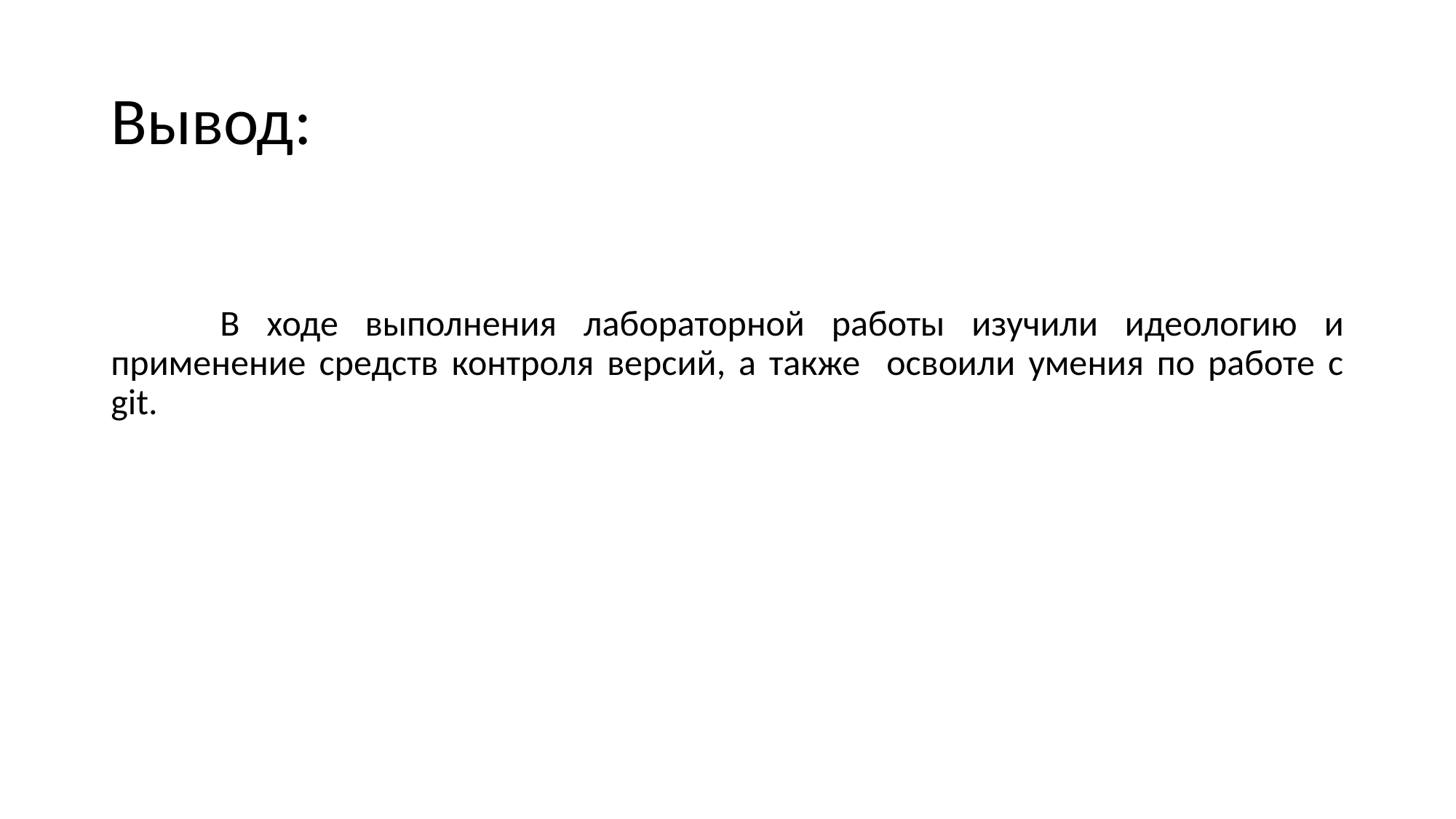

# Вывод:
	В ходе выполнения лабораторной работы изучили идеологию и применение средств контроля версий, а также  освоили умения по работе с git.